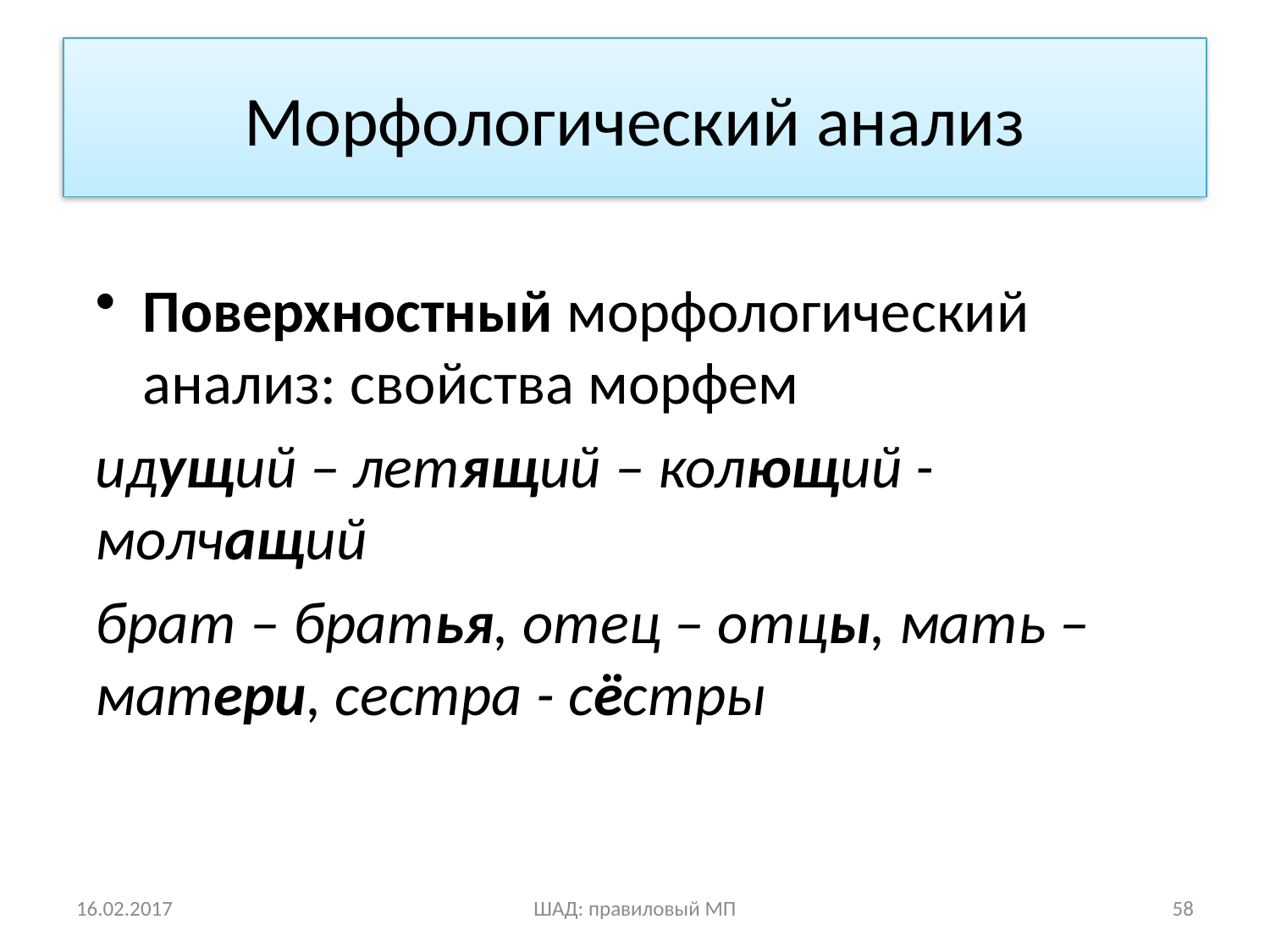

# Морфологический анализ
Поверхностный морфологический анализ: свойства морфем
идущий – летящий – колющий - молчащий
брат – братья, отец – отцы, мать – матери, сестра - сёстры

16.02.2017
ШАД: правиловый МП
58